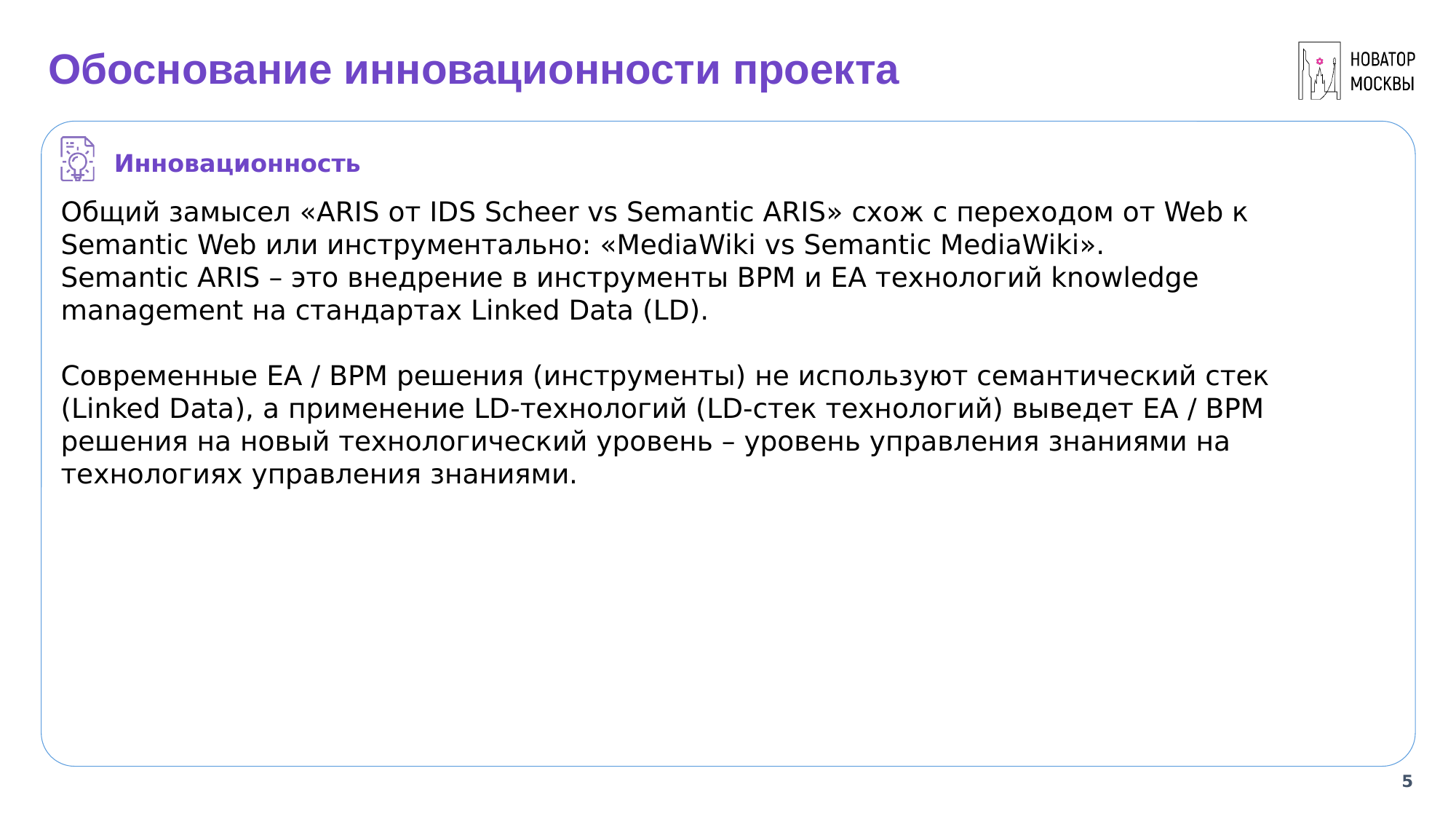

# Обоснование инновационности проекта

Инновационность
Общий замысел «ARIS от IDS Scheer vs Semantic ARIS» схож с переходом от Web к Semantic Web или инструментально: «MediaWiki vs Semantic MediaWiki».
Semantic ARIS – это внедрение в инструменты BPM и EA технологий knowledge management на стандартах Linked Data (LD).

Современные EA / BPM решения (инструменты) не используют семантический стек (Linked Data), а применение LD-технологий (LD-стек технологий) выведет EA / BPM решения на новый технологический уровень – уровень управления знаниями на технологиях управления знаниями.
5